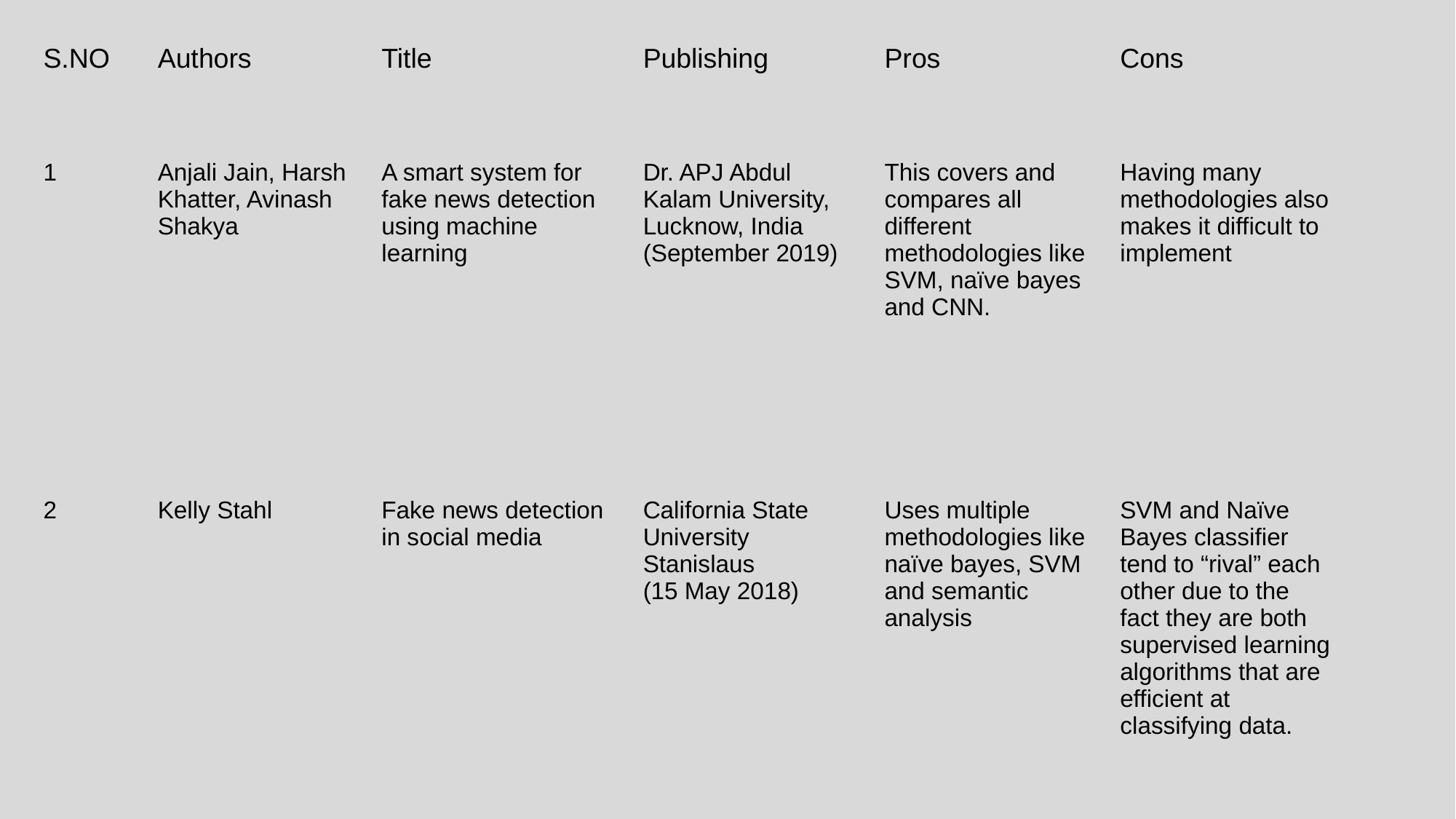

| S.NO | Authors | Title | Publishing | Pros | Cons |
| --- | --- | --- | --- | --- | --- |
| 1 | Anjali Jain, Harsh Khatter, Avinash Shakya | A smart system for fake news detection using machine learning | Dr. APJ Abdul Kalam University, Lucknow, India (September 2019) | This covers and compares all different methodologies like SVM, naïve bayes and CNN. | Having many methodologies also makes it difficult to implement |
| 2 | Kelly Stahl | Fake news detection in social media | California State University Stanislaus (15 May 2018) | Uses multiple methodologies like naïve bayes, SVM and semantic analysis | SVM and Naïve Bayes classifier tend to “rival” each other due to the fact they are both supervised learning algorithms that are efficient at classifying data. |